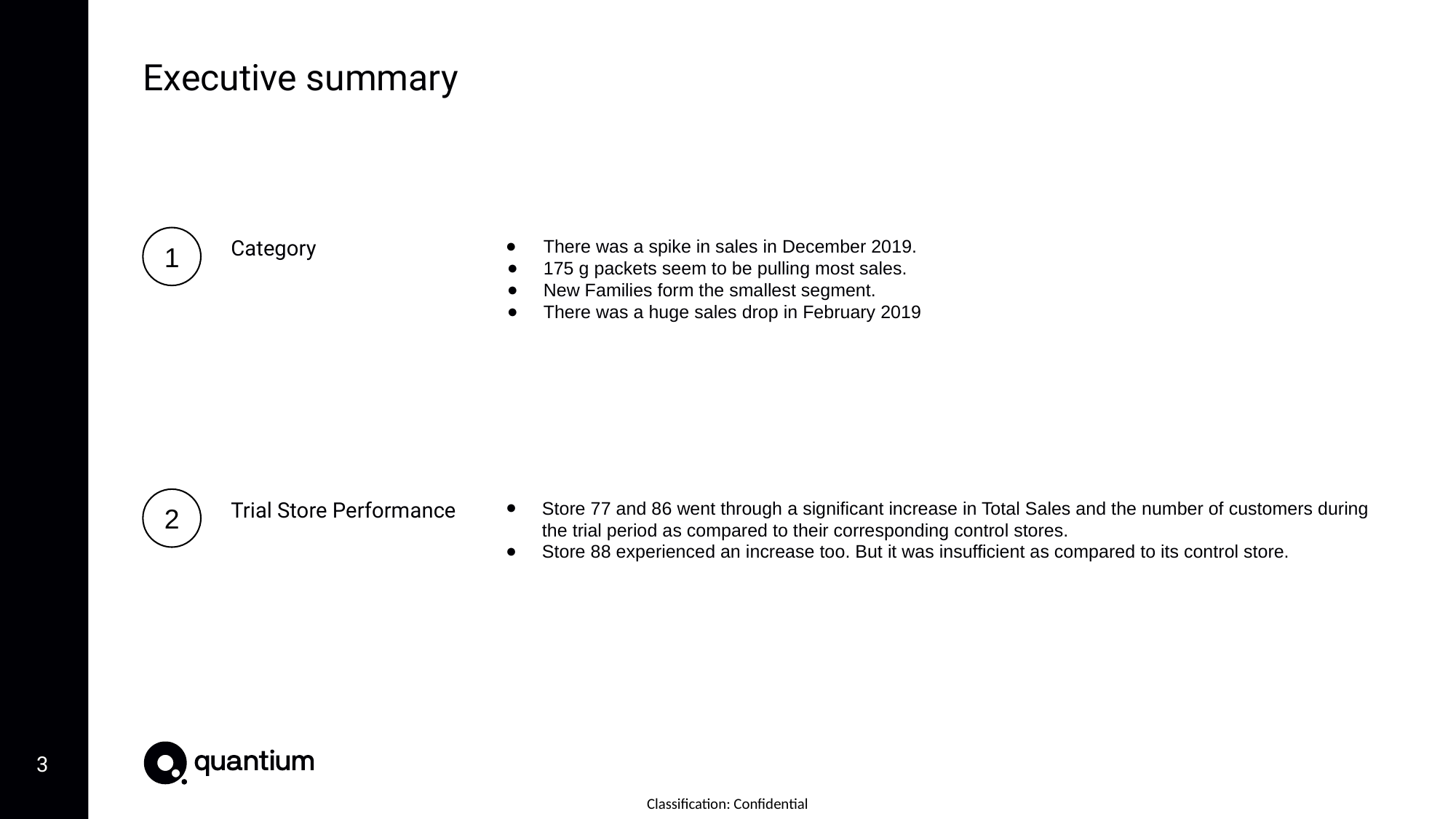

Executive summary
1
Category
There was a spike in sales in December 2019.
175 g packets seem to be pulling most sales.
New Families form the smallest segment.
There was a huge sales drop in February 2019
2
Trial Store Performance
Store 77 and 86 went through a significant increase in Total Sales and the number of customers during the trial period as compared to their corresponding control stores.
Store 88 experienced an increase too. But it was insufficient as compared to its control store.